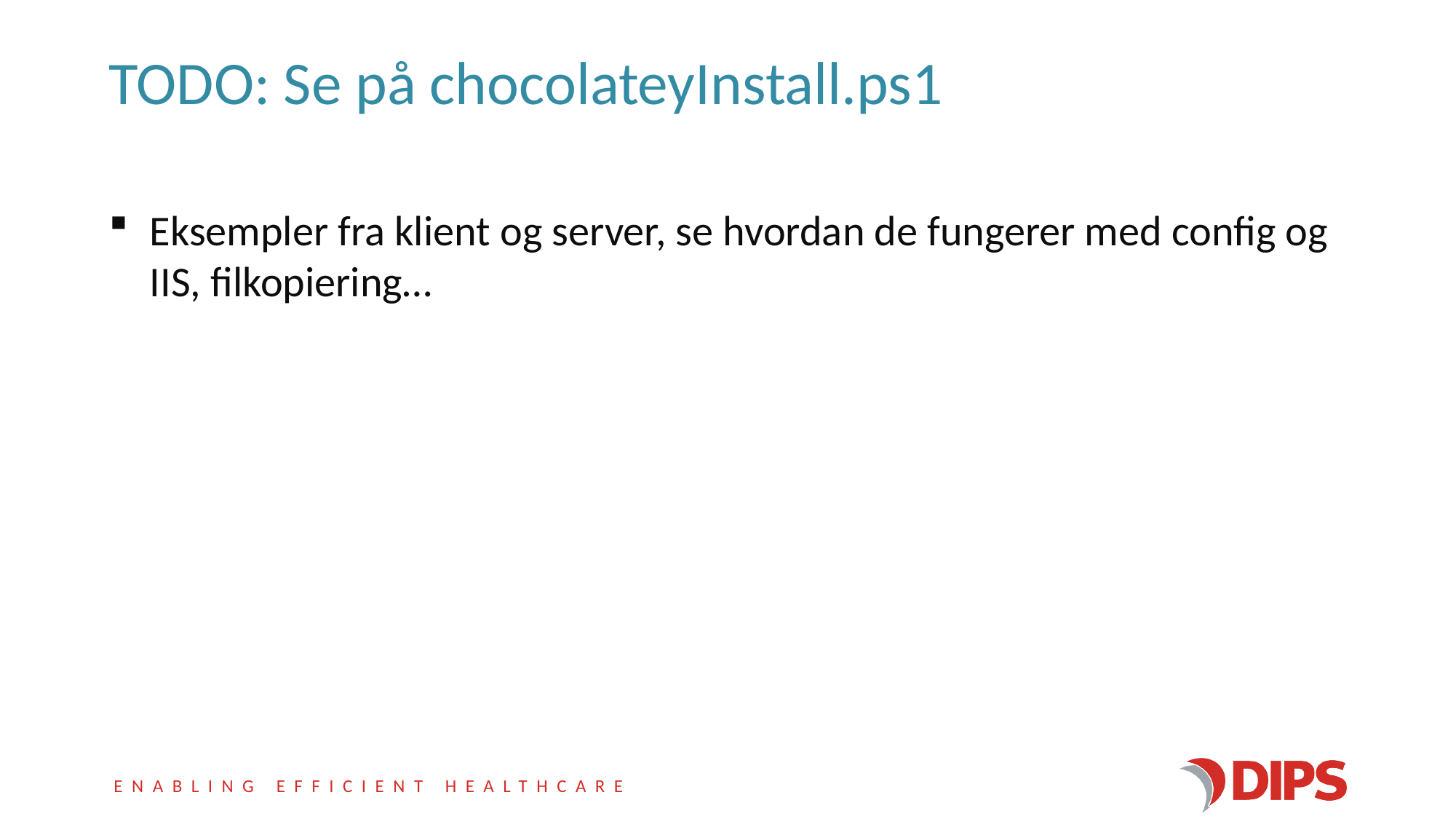

# TODO: Se på chocolateyInstall.ps1
Eksempler fra klient og server, se hvordan de fungerer med config og IIS, filkopiering…